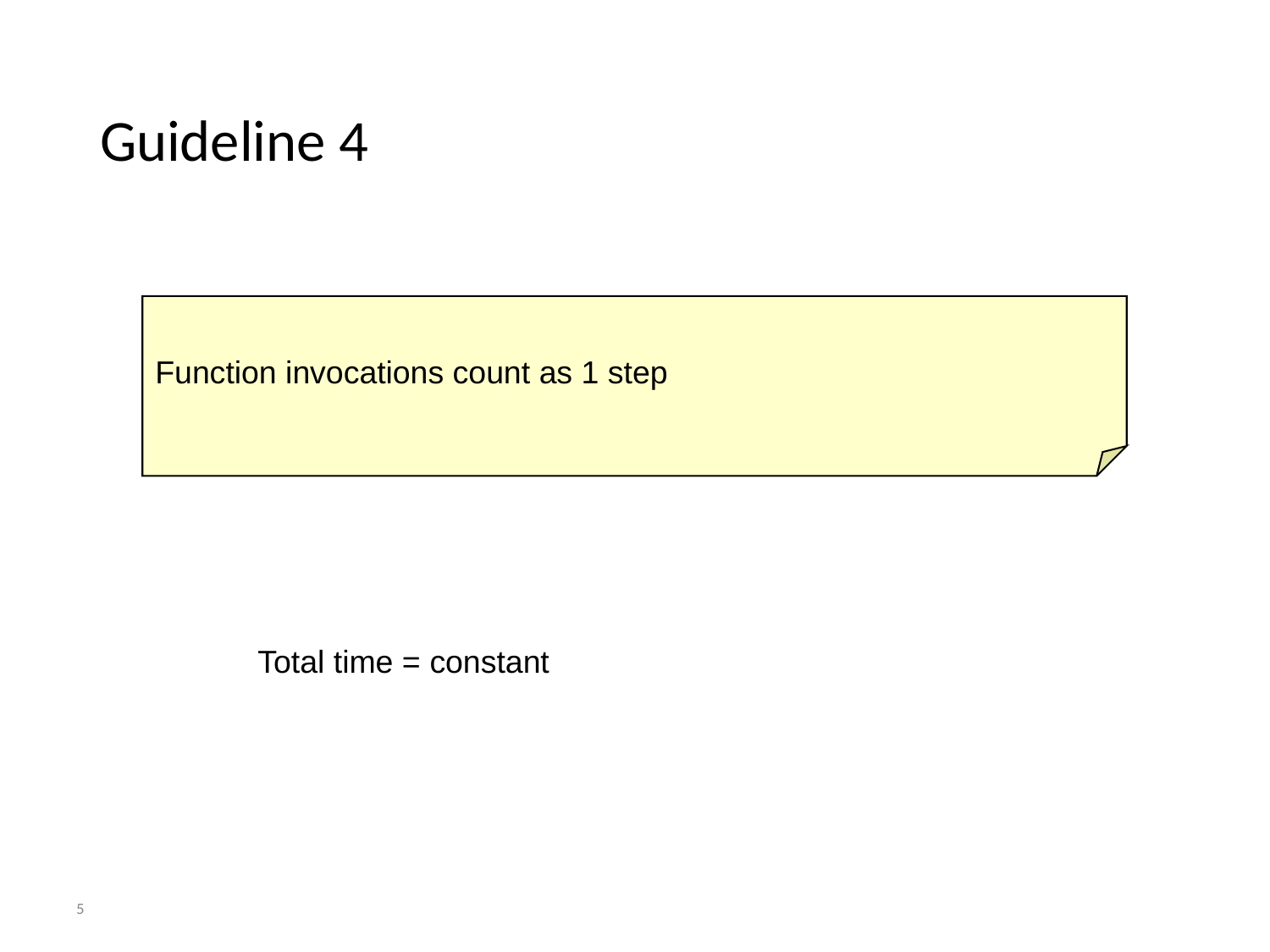

# Guideline 4
Function invocations count as 1 step
Total time = constant
5